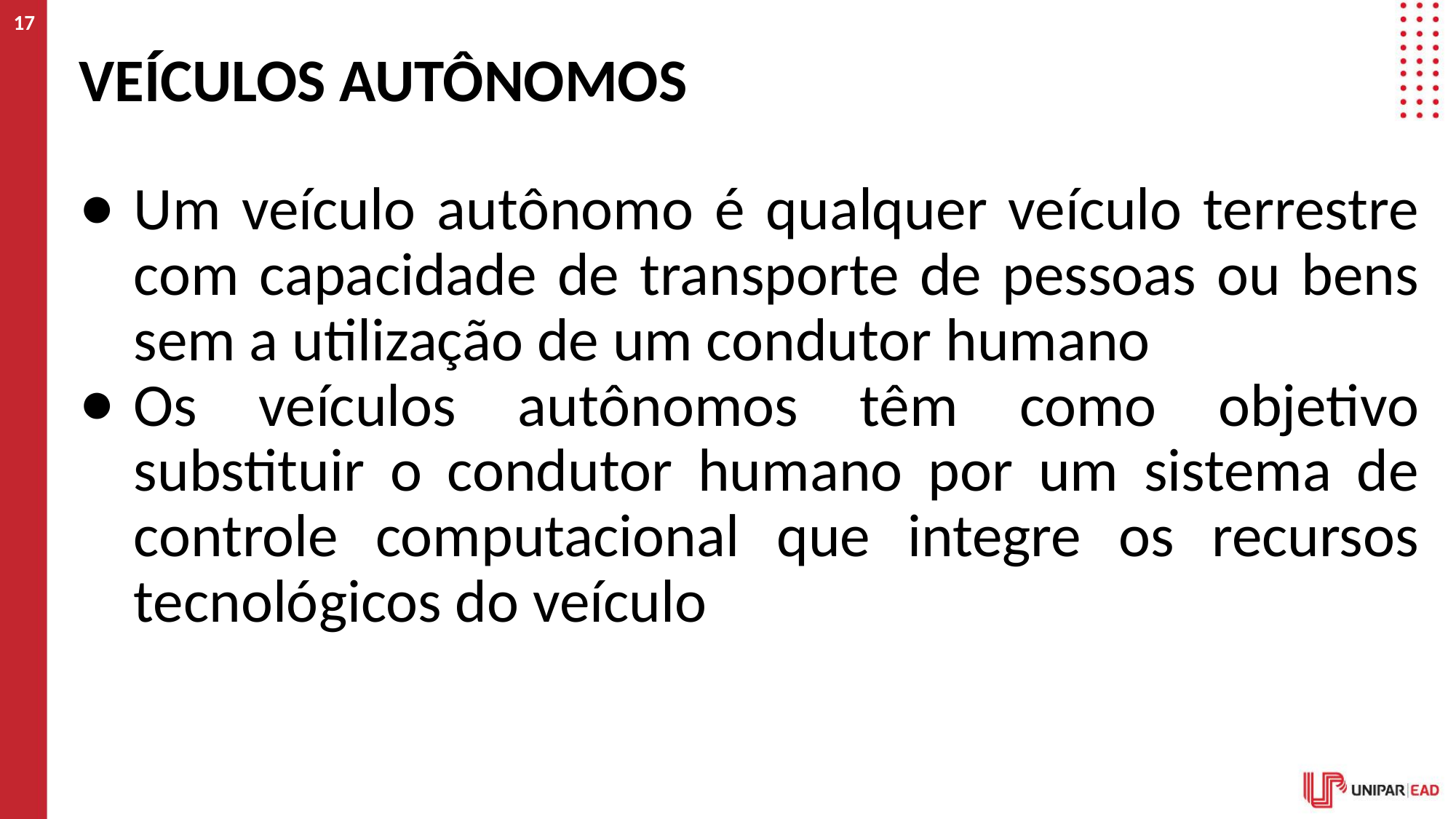

17
# VEÍCULOS AUTÔNOMOS
Um veículo autônomo é qualquer veículo terrestre com capacidade de transporte de pessoas ou bens sem a utilização de um condutor humano
Os veículos autônomos têm como objetivo substituir o condutor humano por um sistema de controle computacional que integre os recursos tecnológicos do veículo